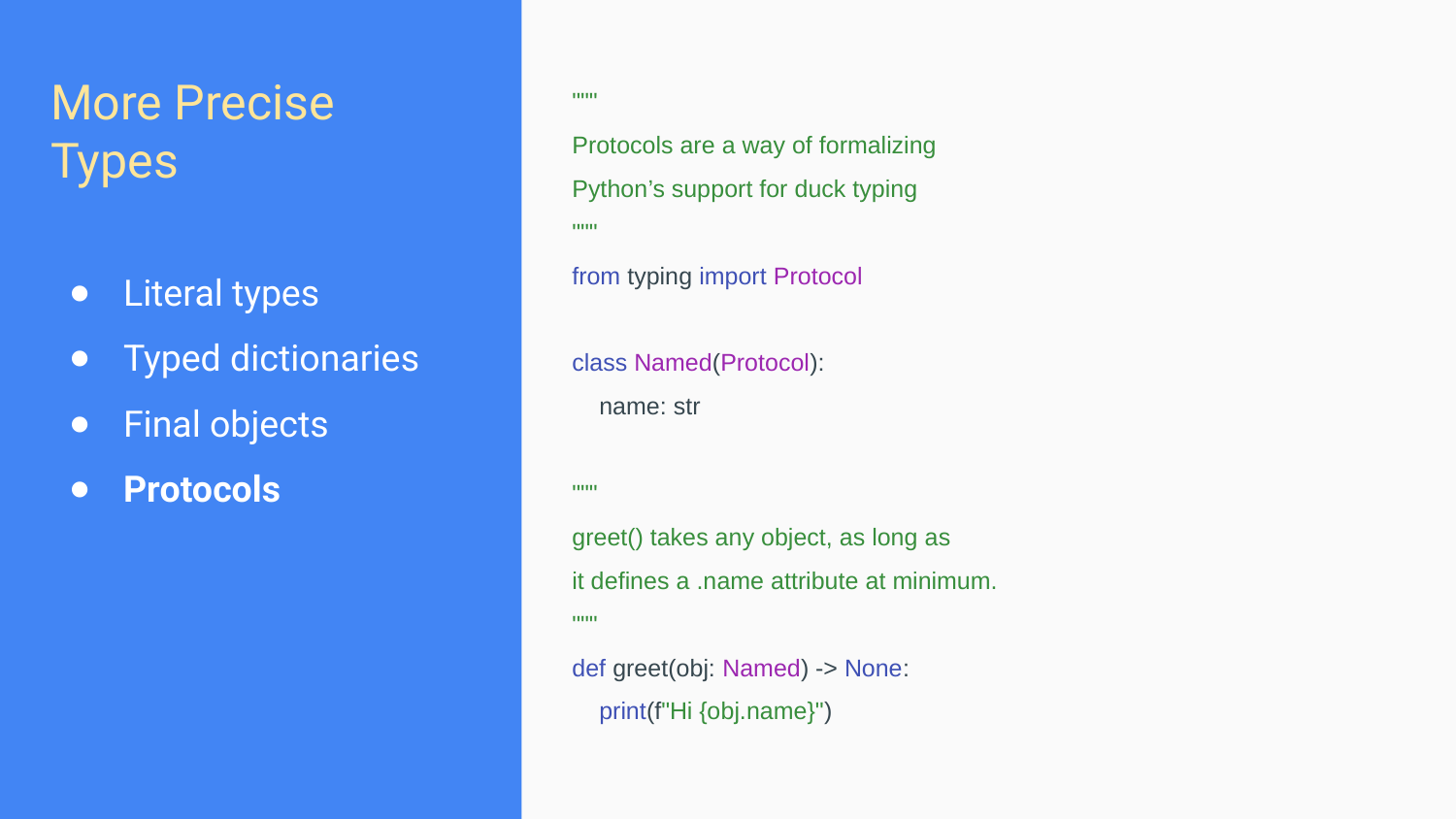

# More Precise Types
"""
Protocols are a way of formalizing
Python’s support for duck typing
"""
from typing import Protocol

class Named(Protocol):
    name: str

"""
greet() takes any object, as long as
it defines a .name attribute at minimum.
"""
def greet(obj: Named) -> None:
    print(f"Hi {obj.name}")

Literal types
Typed dictionaries
Final objects
Protocols